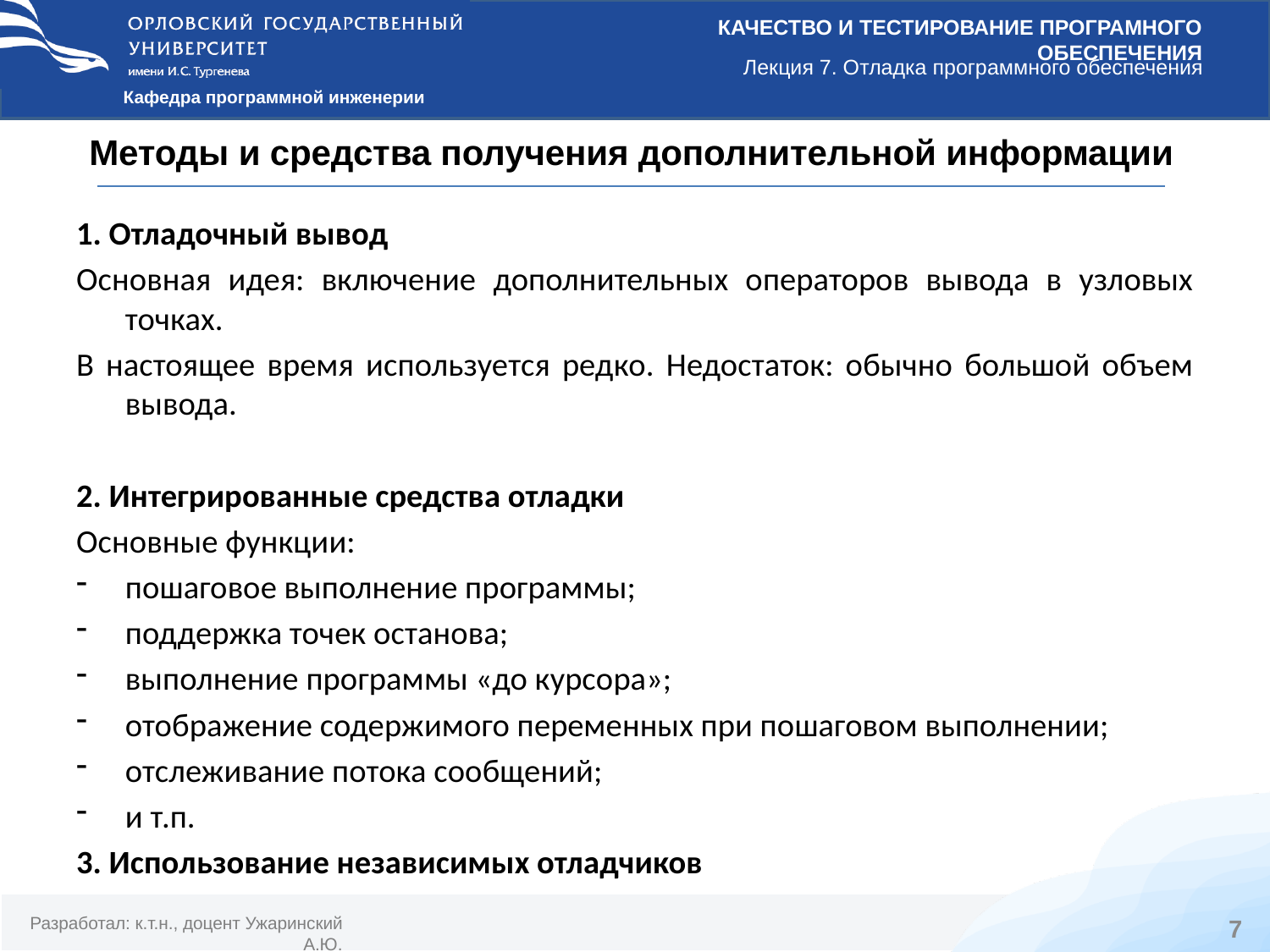

# Методы и средства получения дополнительной информации
1. Отладочный вывод
Основная идея: включение дополнительных операторов вывода в узловых точках.
В настоящее время используется редко. Недостаток: обычно большой объем вывода.

2. Интегрированные средства отладки
Основные функции:
пошаговое выполнение программы;
поддержка точек останова;
выполнение программы «до курсора»;
отображение содержимого переменных при пошаговом выполнении;
отслеживание потока сообщений;
и т.п.
3. Использование независимых отладчиков

7